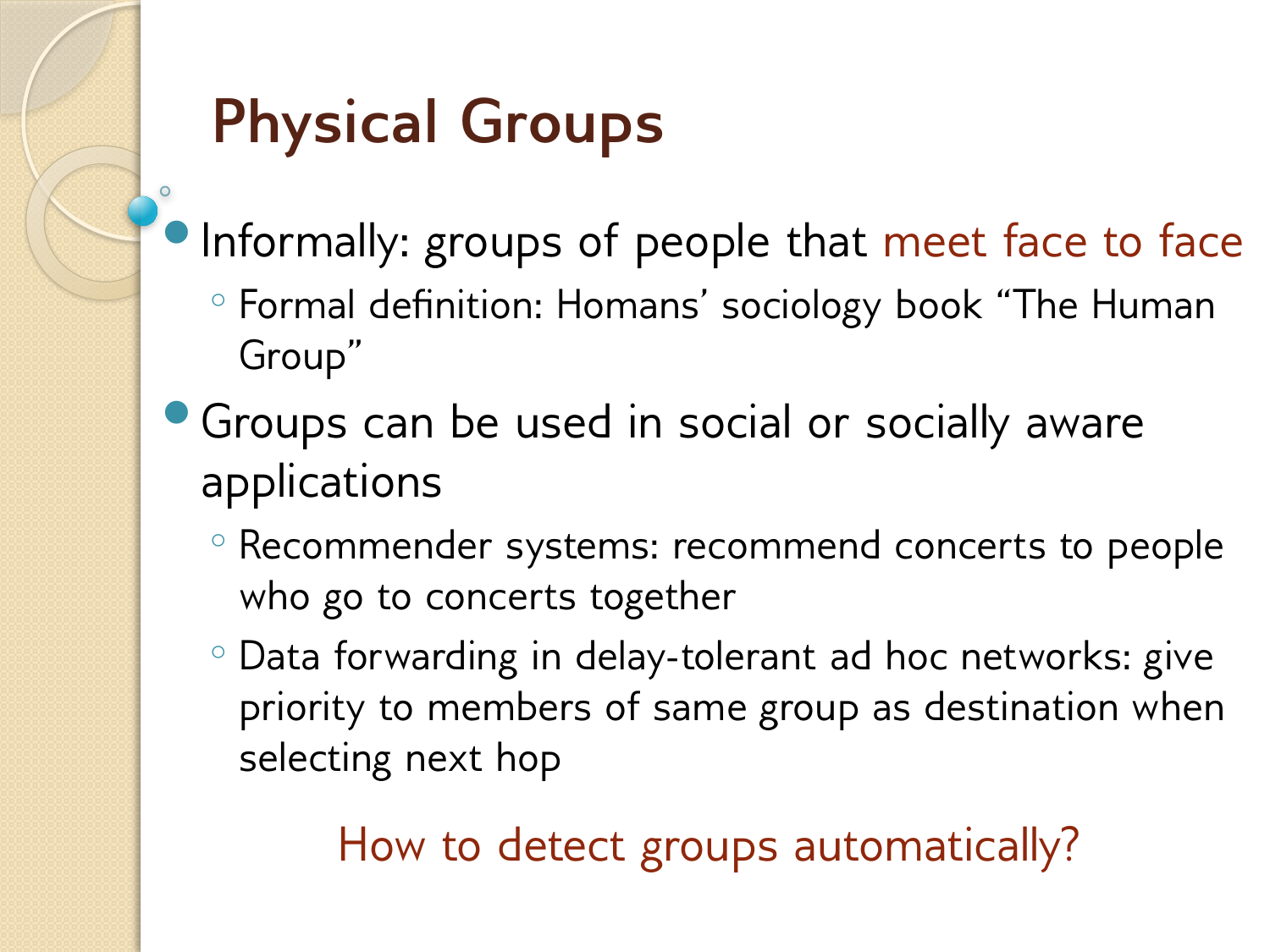

Physical Groups
Informally: groups of people that meet face to face
Formal definition: Homans’ sociology book “The Human Group”
Groups can be used in social or socially aware applications
Recommender systems: recommend concerts to people who go to concerts together
Data forwarding in delay-tolerant ad hoc networks: give priority to members of same group as destination when selecting next hop
How to detect groups automatically?